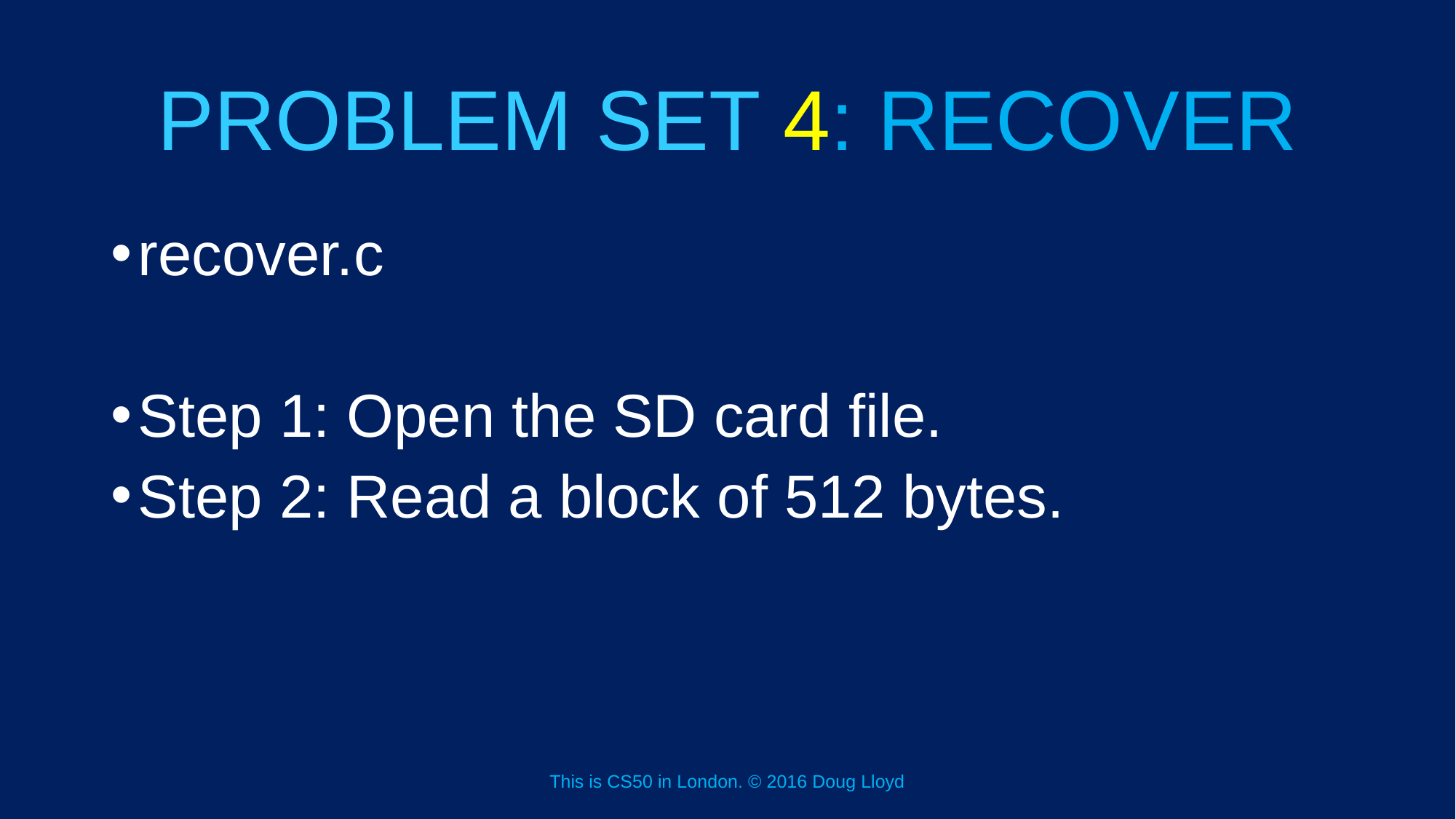

# PROBLEM SET 4: RECOVER
recover.c

Step 1: Open the SD card file.
Step 2: Read a block of 512 bytes.
This is CS50 in London. © 2016 Doug Lloyd